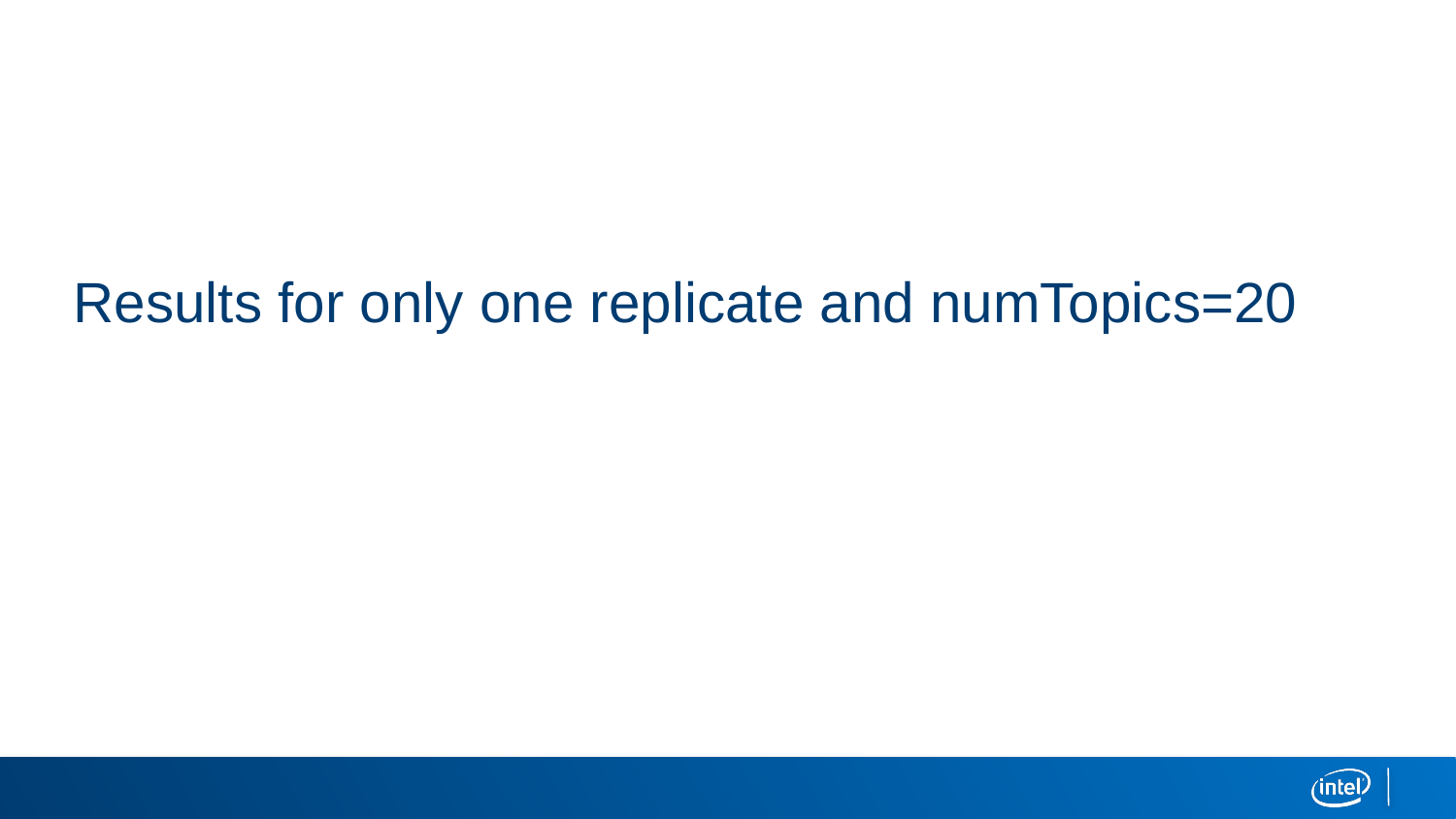

# Results for only one replicate and numTopics=20